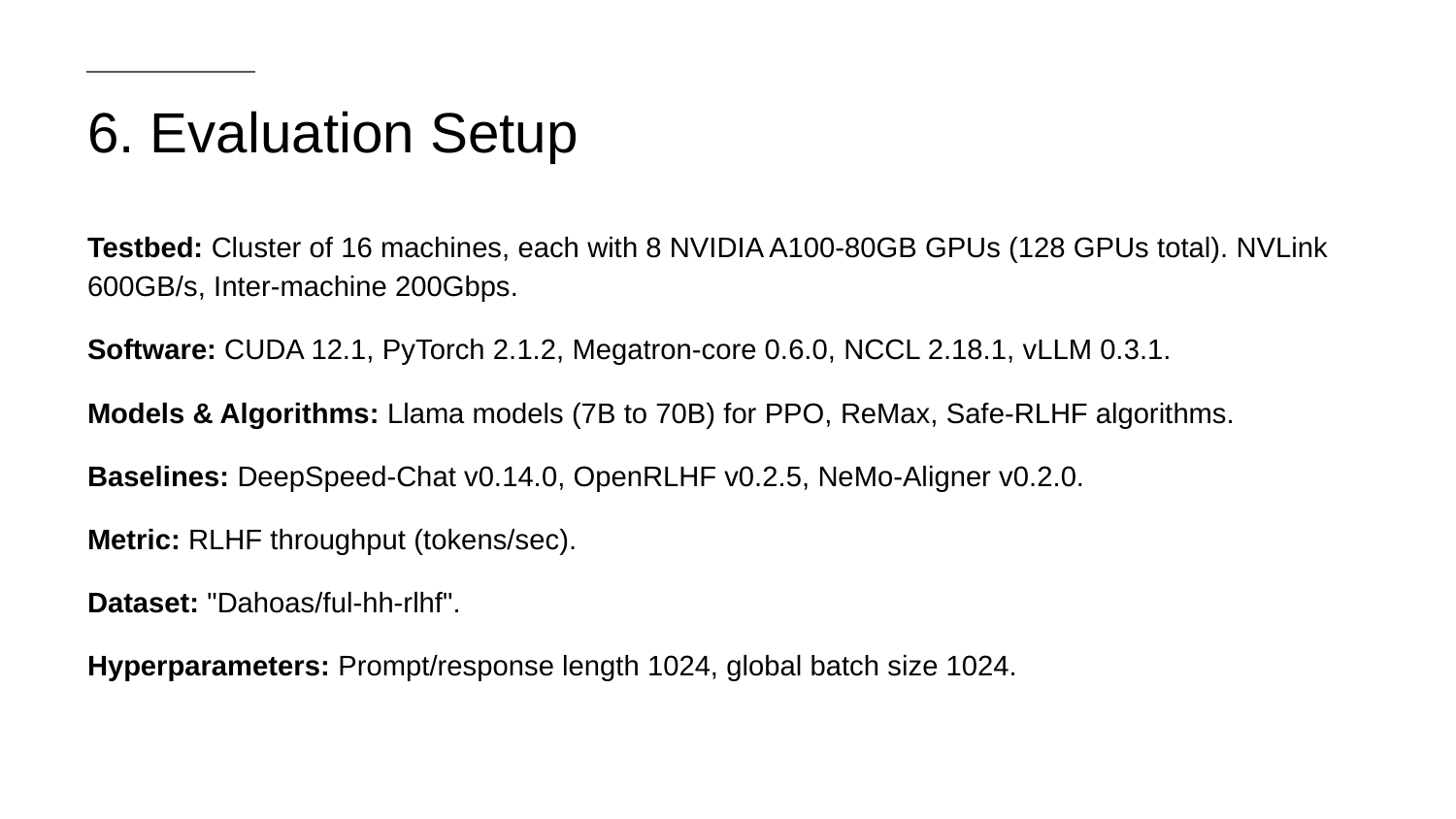

# 6. Evaluation Setup
Testbed: Cluster of 16 machines, each with 8 NVIDIA A100-80GB GPUs (128 GPUs total). NVLink 600GB/s, Inter-machine 200Gbps.
Software: CUDA 12.1, PyTorch 2.1.2, Megatron-core 0.6.0, NCCL 2.18.1, vLLM 0.3.1.
Models & Algorithms: Llama models (7B to 70B) for PPO, ReMax, Safe-RLHF algorithms.
Baselines: DeepSpeed-Chat v0.14.0, OpenRLHF v0.2.5, NeMo-Aligner v0.2.0.
Metric: RLHF throughput (tokens/sec).
Dataset: "Dahoas/ful-hh-rlhf".
Hyperparameters: Prompt/response length 1024, global batch size 1024.